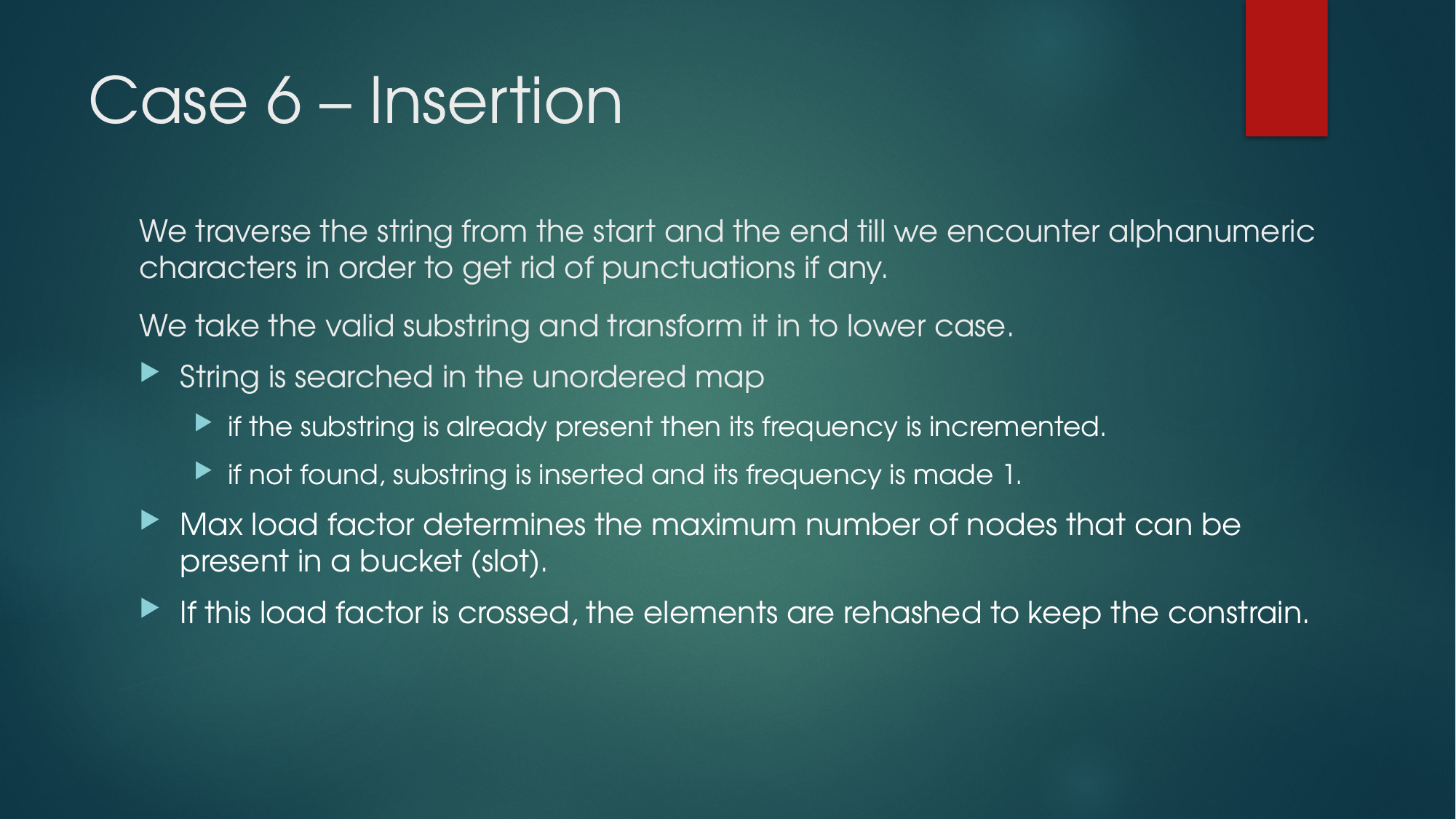

# Case 6 – Insertion
We traverse the string from the start and the end till we encounter alphanumeric characters in order to get rid of punctuations if any.
We take the valid substring and transform it in to lower case.
String is searched in the unordered map
if the substring is already present then its frequency is incremented.
if not found, substring is inserted and its frequency is made 1.
Max load factor determines the maximum number of nodes that can be present in a bucket (slot).
If this load factor is crossed, the elements are rehashed to keep the constrain.